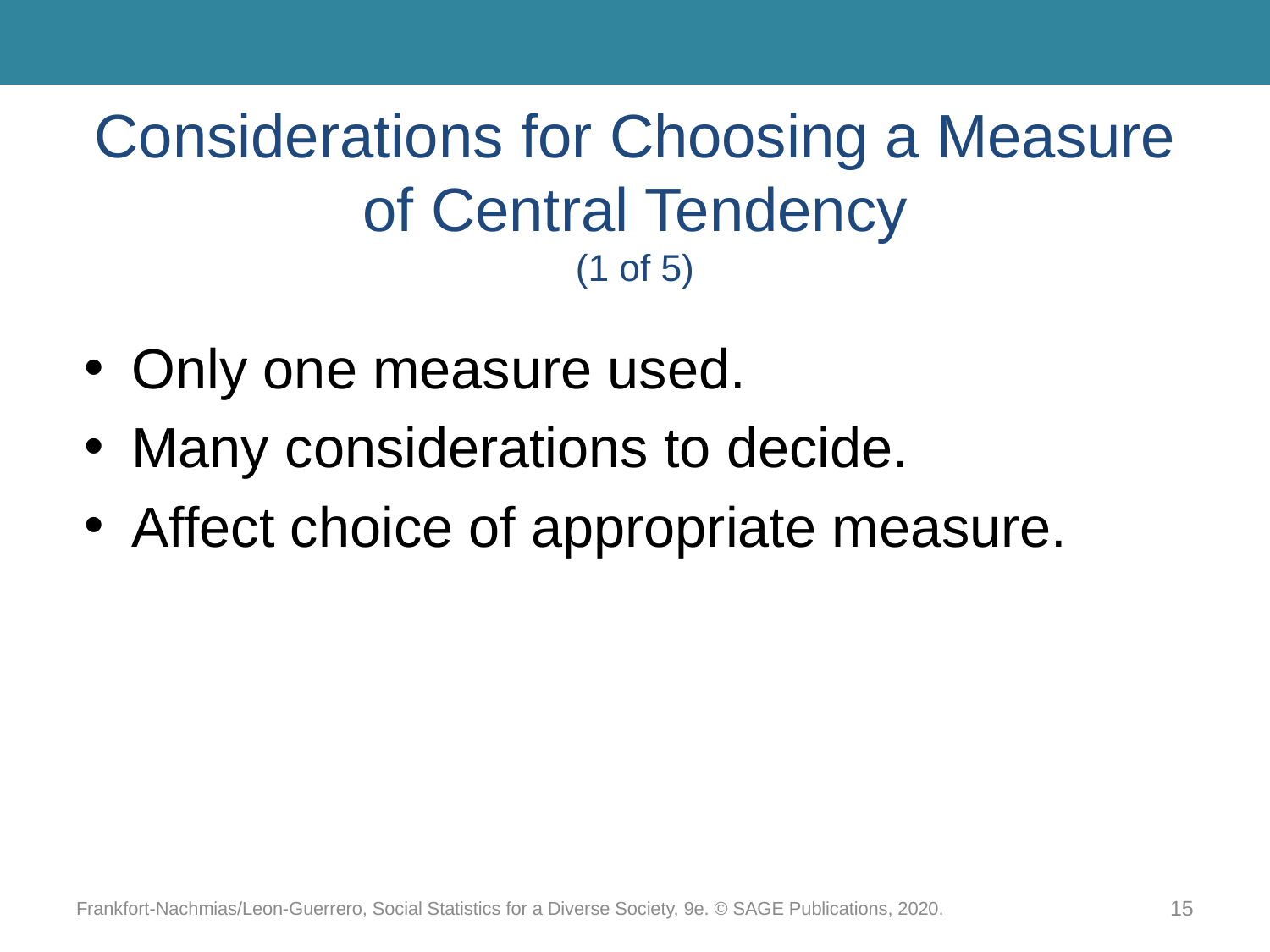

# Considerations for Choosing a Measure of Central Tendency (1 of 5)
Only one measure used.
Many considerations to decide.
Affect choice of appropriate measure.

Frankfort-Nachmias/Leon-Guerrero, Social Statistics for a Diverse Society, 9e. © SAGE Publications, 2020.
15